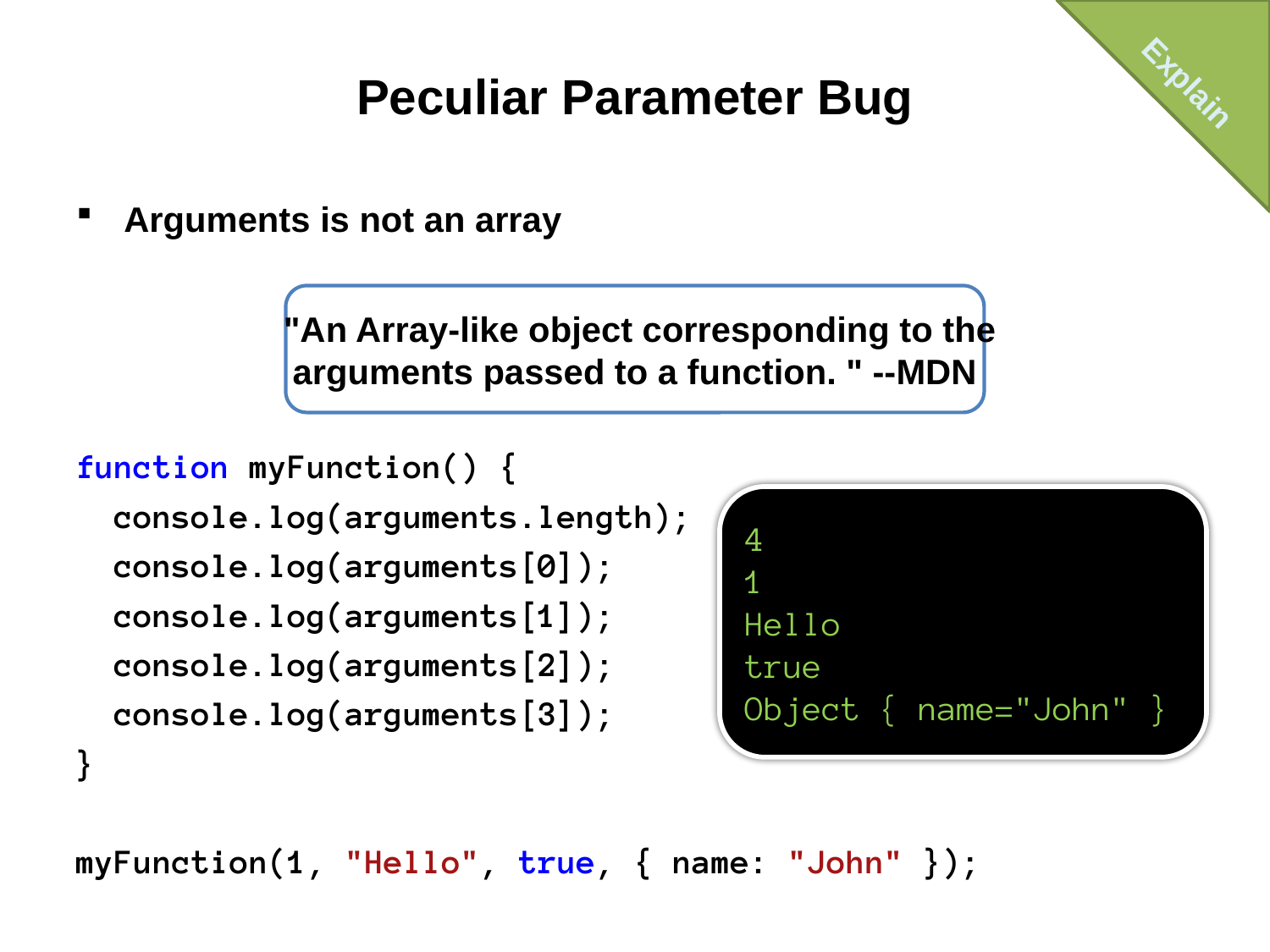

Explain
# Peculiar Parameter Bug
Arguments is not an array

function myFunction() {
  console.log(arguments.length);
  console.log(arguments[0]);
  console.log(arguments[1]);
  console.log(arguments[2]);
  console.log(arguments[3]);
}

myFunction(1, "Hello", true, { name: "John" });
 "An Array-like object corresponding to the
arguments passed to a function. " --MDN
4
1
Hello
true
Object { name="John" }